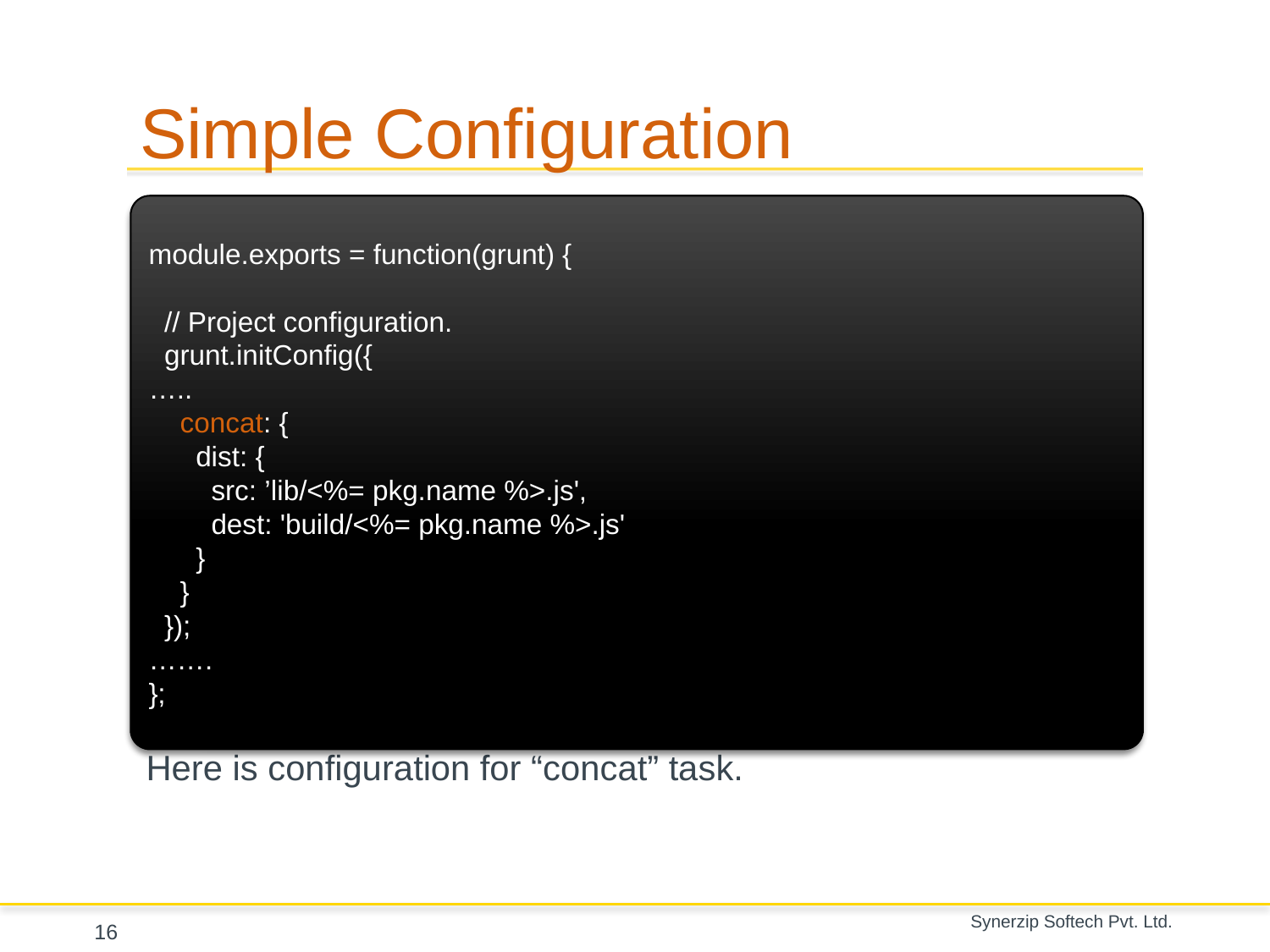

# Simple Configuration
module.exports = function(grunt) {

  // Project configuration.
  grunt.initConfig({
…..
    concat: {
      dist: {
        src: ’lib/<%= pkg.name %>.js',
        dest: 'build/<%= pkg.name %>.js'
      }
    }
  });
…….
};

Here is configuration for “concat” task.
16
Synerzip Softech Pvt. Ltd.